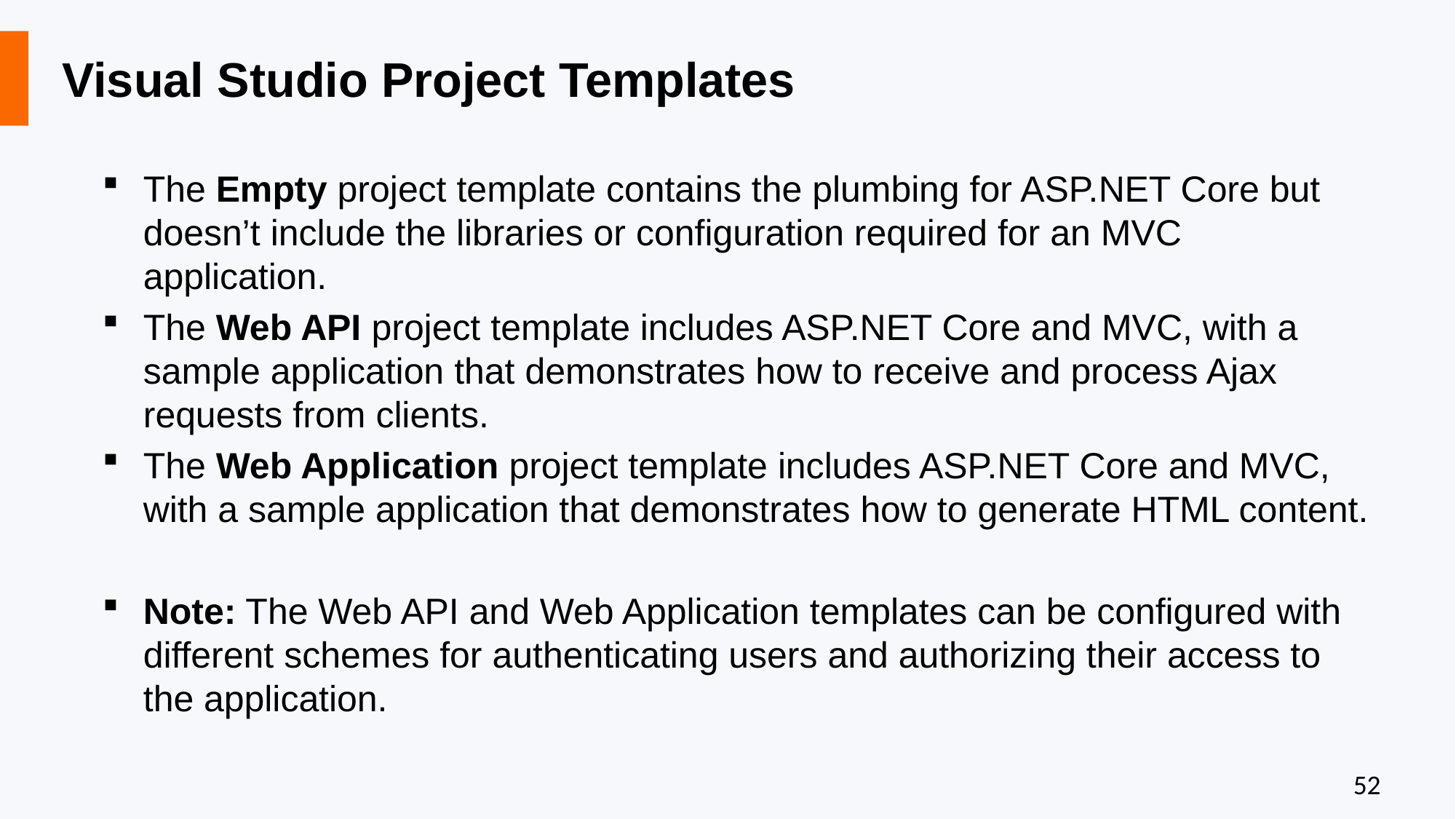

# Visual Studio Project Templates
The Empty project template contains the plumbing for ASP.NET Core but doesn’t include the libraries or configuration required for an MVC application.
The Web API project template includes ASP.NET Core and MVC, with a sample application that demonstrates how to receive and process Ajax requests from clients.
The Web Application project template includes ASP.NET Core and MVC, with a sample application that demonstrates how to generate HTML content.

Note: The Web API and Web Application templates can be configured with different schemes for authenticating users and authorizing their access to the application.